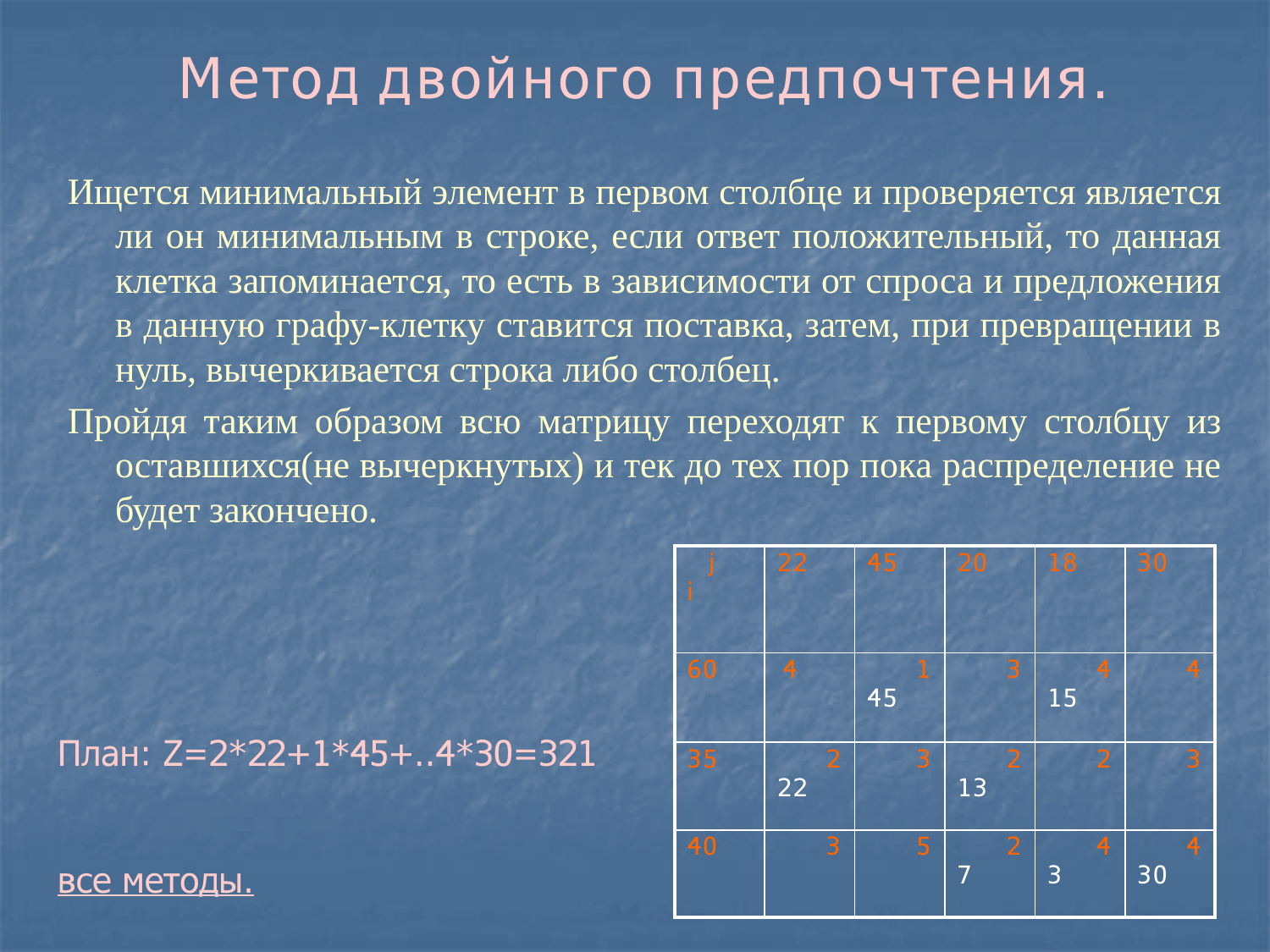

Метод двойного предпочтения.

Ищется минимальный элемент в первом столбце и проверяется является ли он минимальным в строке, если ответ положительный, то данная клетка запоминается, то есть в зависимости от спроса и предложения в данную графу-клетку ставится поставка, затем, при превращении в нуль, вычеркивается строка либо столбец.
Пройдя таким образом всю матрицу переходят к первому столбцу из оставшихся(не вычеркнутых) и тек до тех пор пока распределение не будет закончено.
| j i | 22 | 45 | 20 | 18 | 30 |
| --- | --- | --- | --- | --- | --- |
| 60 | 4 | 1 45 | 3 | 4 15 | 4 |
| 35 | 2 22 | 3 | 2 13 | 2 | 3 |
| 40 | 3 | 5 | 2 7 | 4 3 | 4 30 |
# План: Z=2*22+1*45+..4*30=321 все методы.